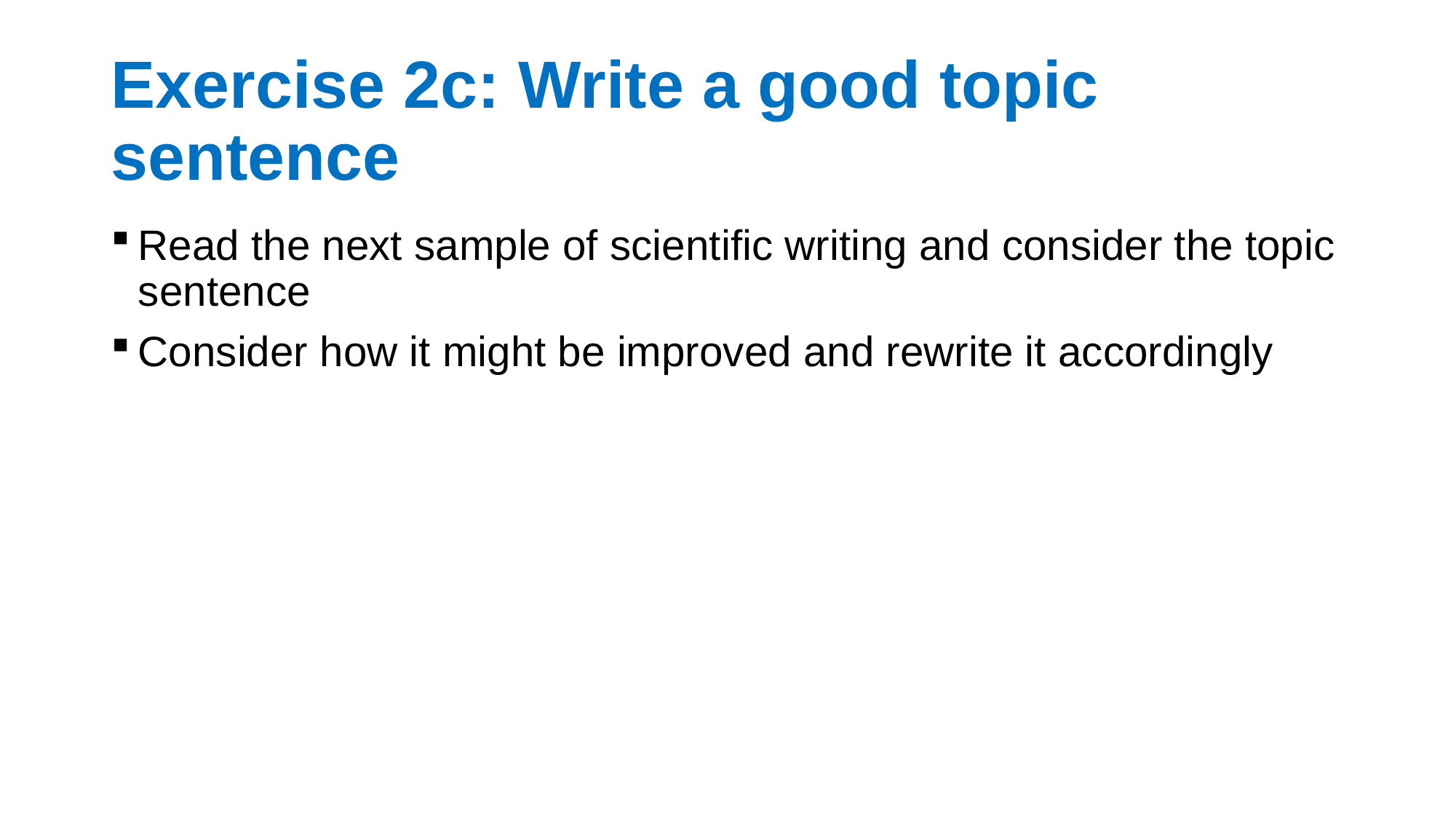

# Exercise 2c: Write a good topic sentence
Read the next sample of scientific writing and consider the topic sentence
Consider how it might be improved and rewrite it accordingly